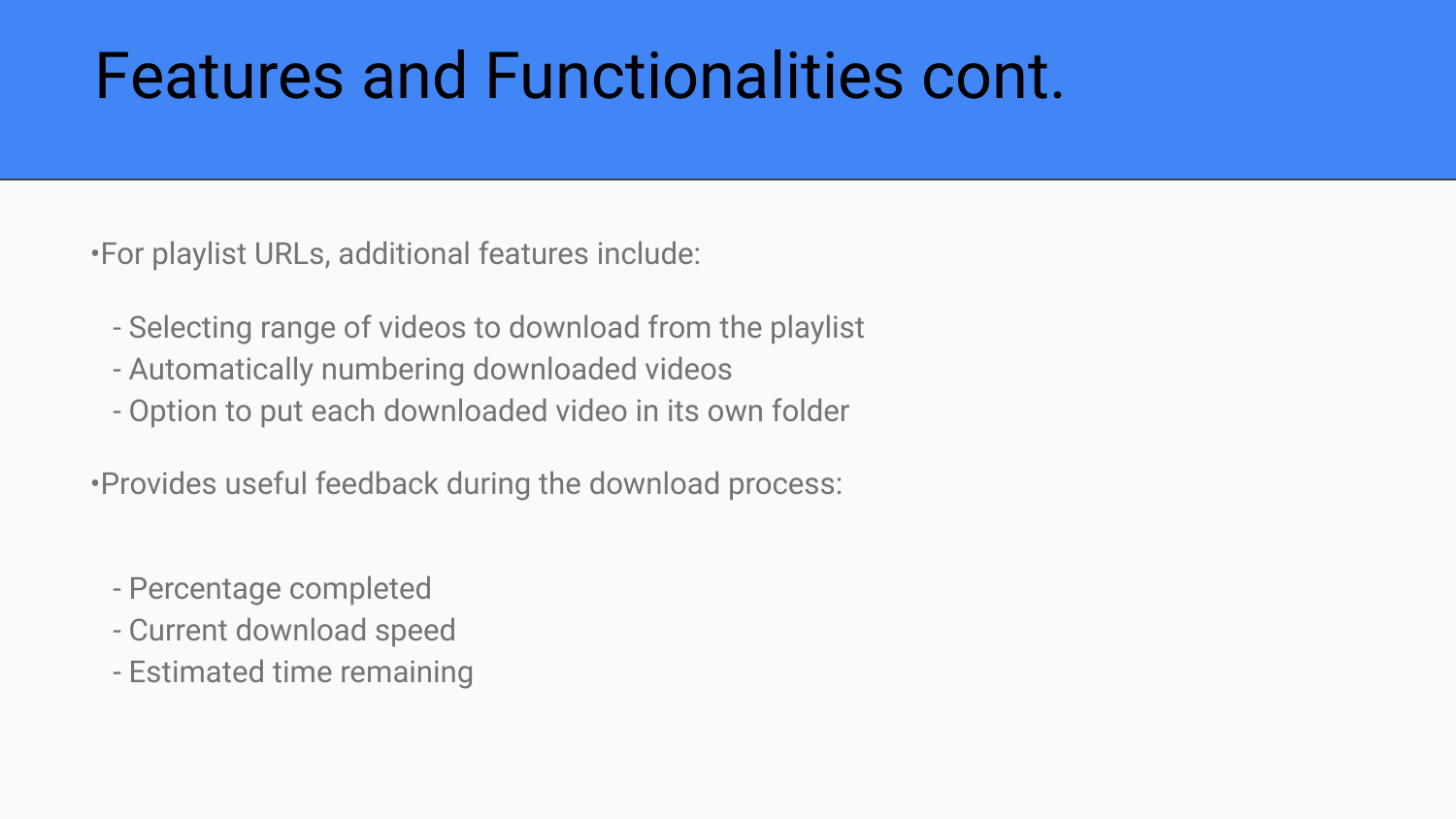

Features and Functionalities cont.
•For playlist URLs, additional features include:
   - Selecting range of videos to download from the playlist
   - Automatically numbering downloaded videos
   - Option to put each downloaded video in its own folder

•Provides useful feedback during the download process:

   - Percentage completed
   - Current download speed
   - Estimated time remaining